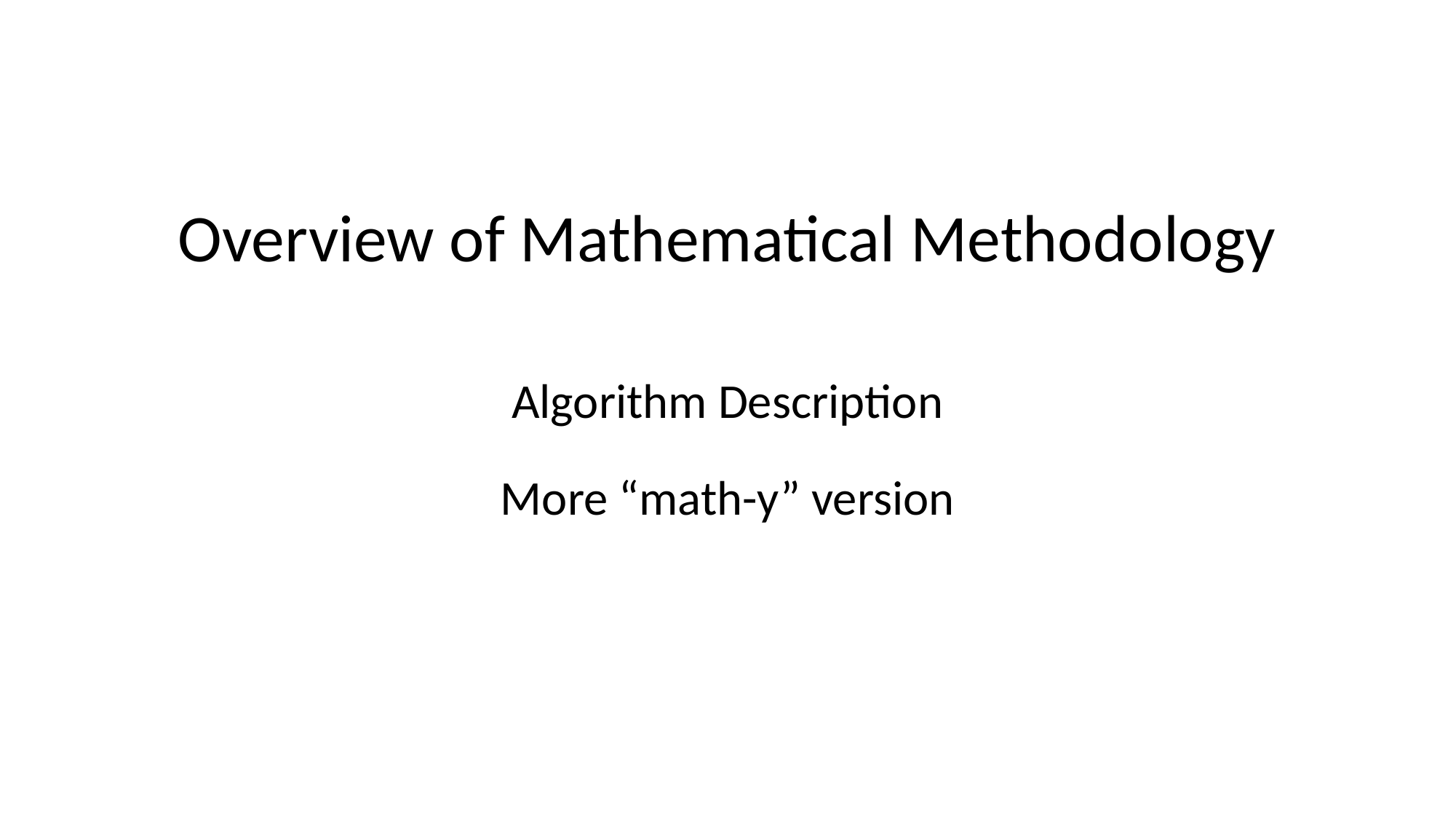

Overview of Mathematical Methodology
Algorithm Description
More “math-y” version